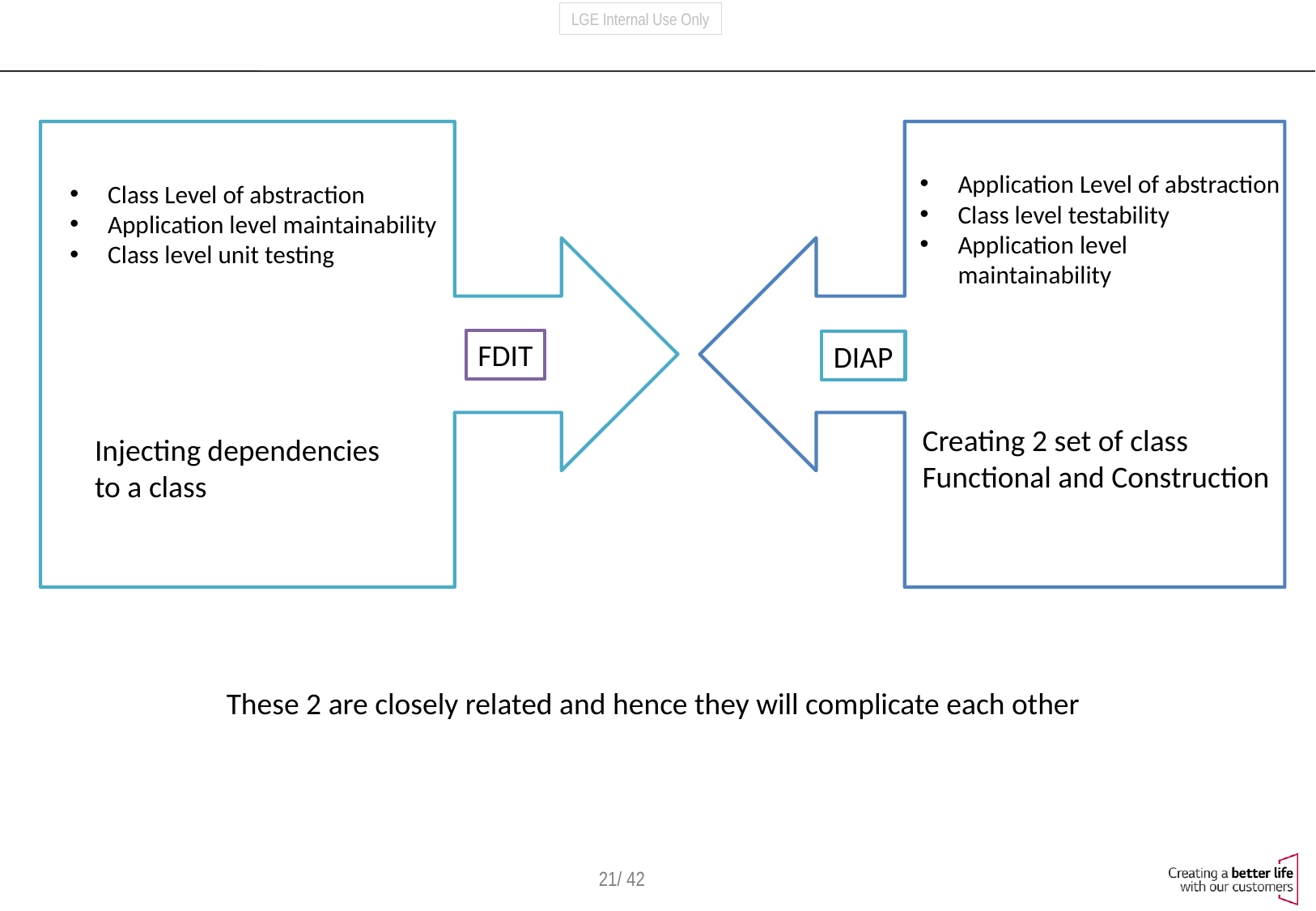

Application Level of abstraction
Class level testability
Application level maintainability
Class Level of abstraction
Application level maintainability
Class level unit testing
FDIT
DIAP
Creating 2 set of class
Functional and Construction
Injecting dependencies
to a class
These 2 are closely related and hence they will complicate each other